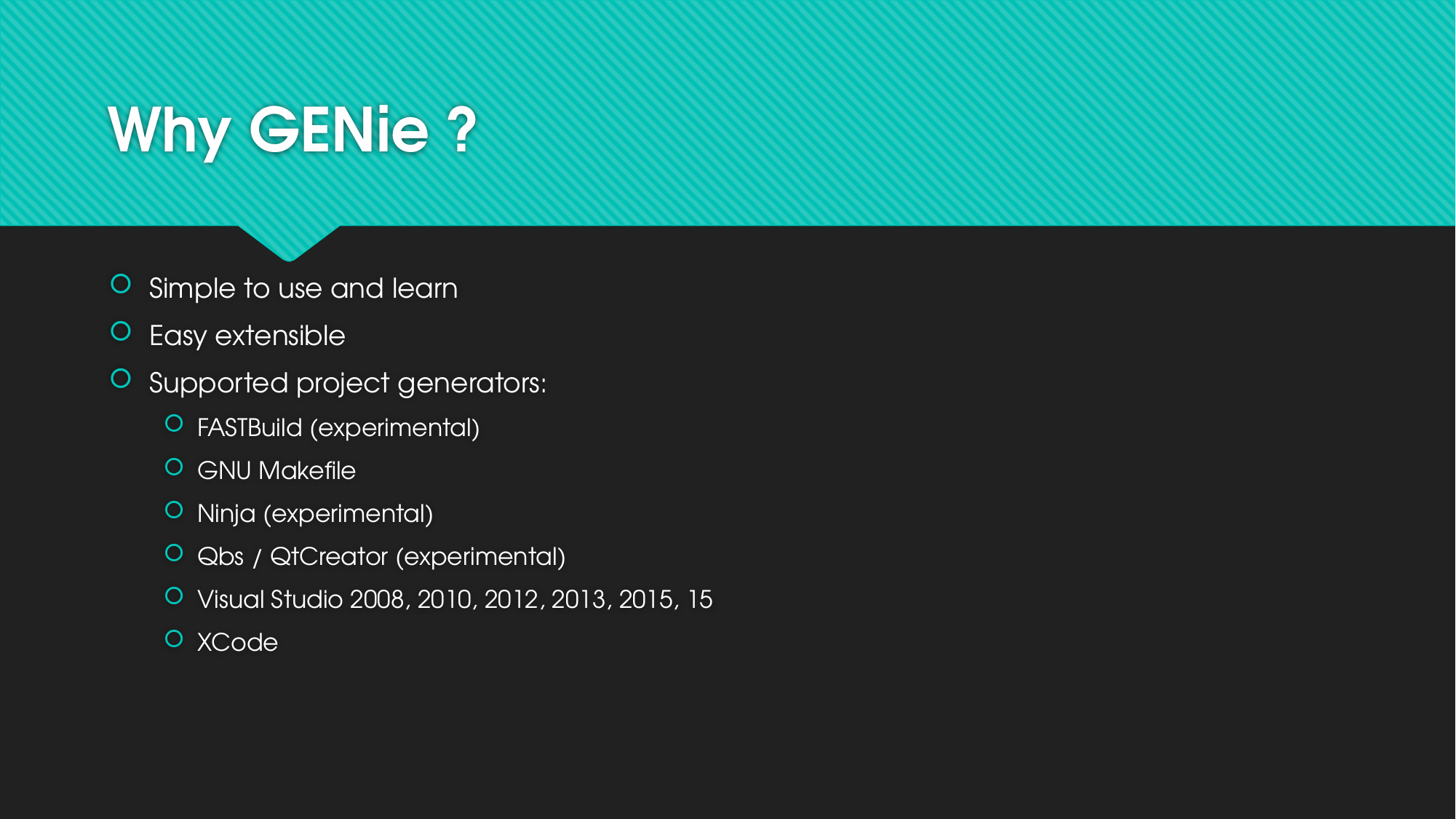

# Why GENie ?
Simple to use and learn
Easy extensible
Supported project generators:
FASTBuild (experimental)
GNU Makefile
Ninja (experimental)
Qbs / QtCreator (experimental)
Visual Studio 2008, 2010, 2012, 2013, 2015, 15
XCode